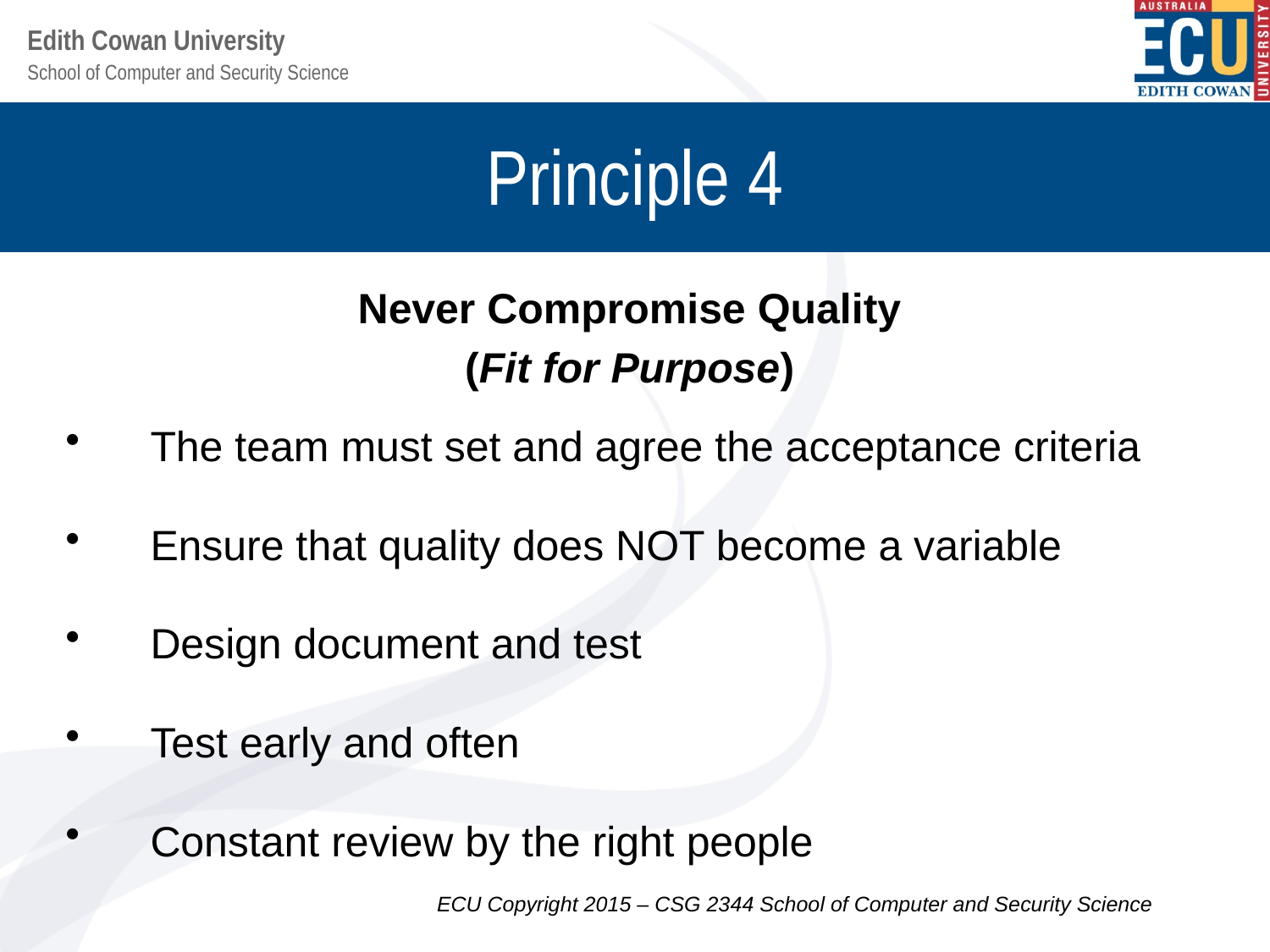

# Principle 4
Never Compromise Quality
(Fit for Purpose)

The team must set and agree the acceptance criteria

Ensure that quality does NOT become a variable

Design document and test

Test early and often

Constant review by the right people
ECU Copyright 2015 – CSG 2344 School of Computer and Security Science